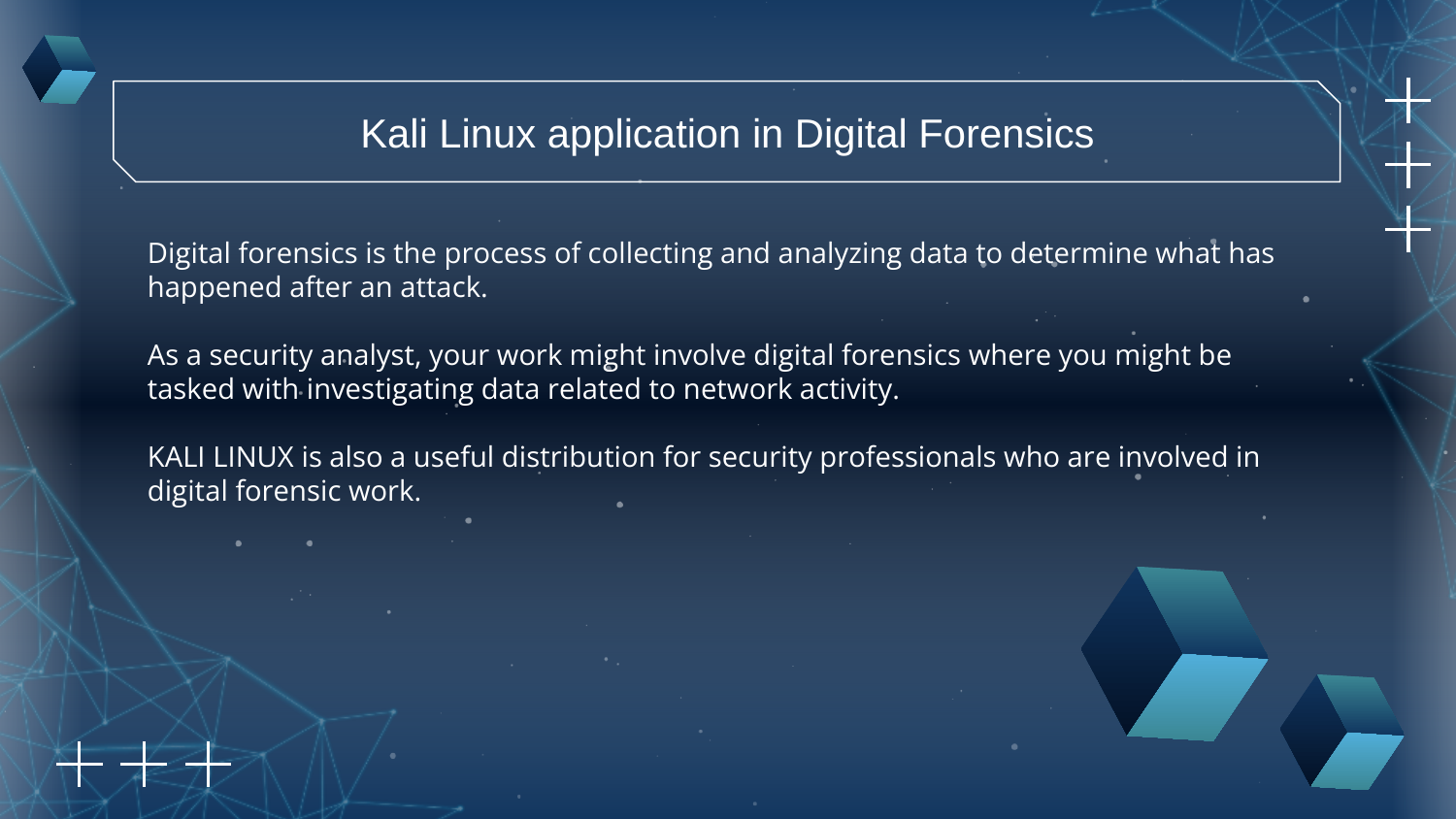

Kali Linux application in Digital Forensics
Digital forensics is the process of collecting and analyzing data to determine what has happened after an attack.

As a security analyst, your work might involve digital forensics where you might be tasked with investigating data related to network activity.

KALI LINUX is also a useful distribution for security professionals who are involved in digital forensic work.